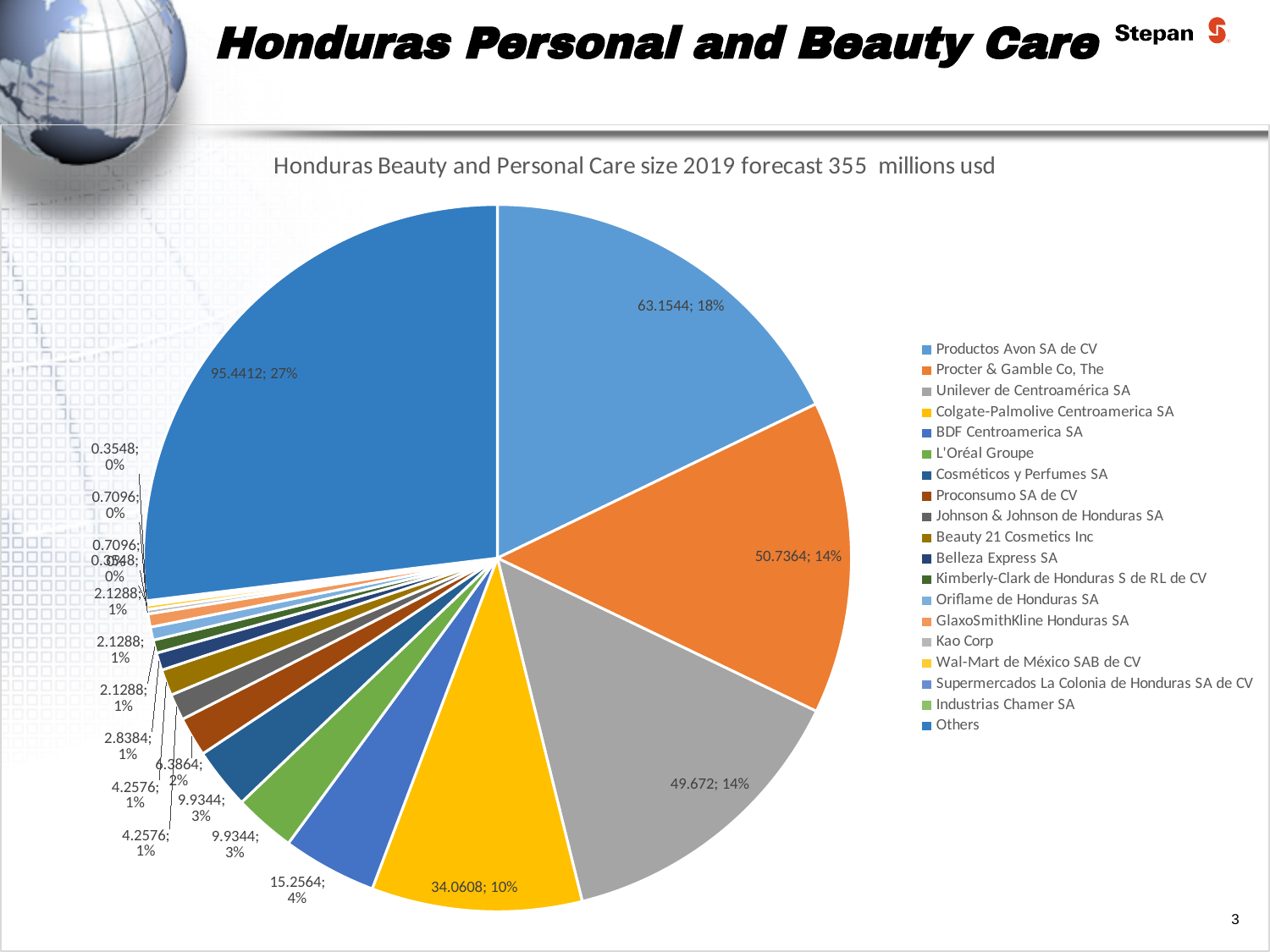

# Honduras Personal and Beauty Care

### Chart: Honduras Beauty and Personal Care size 2019 forecast 355  millions usd

| Category | Beauty and Personal Care |
|---|---|
| Productos Avon SA de CV | 63.15440000000001 |
| Procter & Gamble Co, The | 50.73640000000001 |
| Unilever de Centroamérica SA | 49.672000000000004 |
| Colgate-Palmolive Centroamerica SA | 34.0608 |
| BDF Centroamerica SA | 15.2564 |
| L'Oréal Groupe | 9.9344 |
| Cosméticos y Perfumes SA | 9.9344 |
| Proconsumo SA de CV | 6.386400000000001 |
| Johnson & Johnson de Honduras SA | 4.2576 |
| Beauty 21 Cosmetics Inc | 4.2576 |
| Belleza Express SA | 2.8384 |
| Kimberly-Clark de Honduras S de RL de CV | 2.1288 |
| Oriflame de Honduras SA | 2.1288 |
| GlaxoSmithKline Honduras SA | 2.1288 |
| Kao Corp | 0.7096 |
| Wal-Mart de México SAB de CV | 0.7096 |
| Supermercados La Colonia de Honduras SA de CV | 0.3548 |
| Industrias Chamer SA | 0.3548 |
| Others | 95.4412 |
3